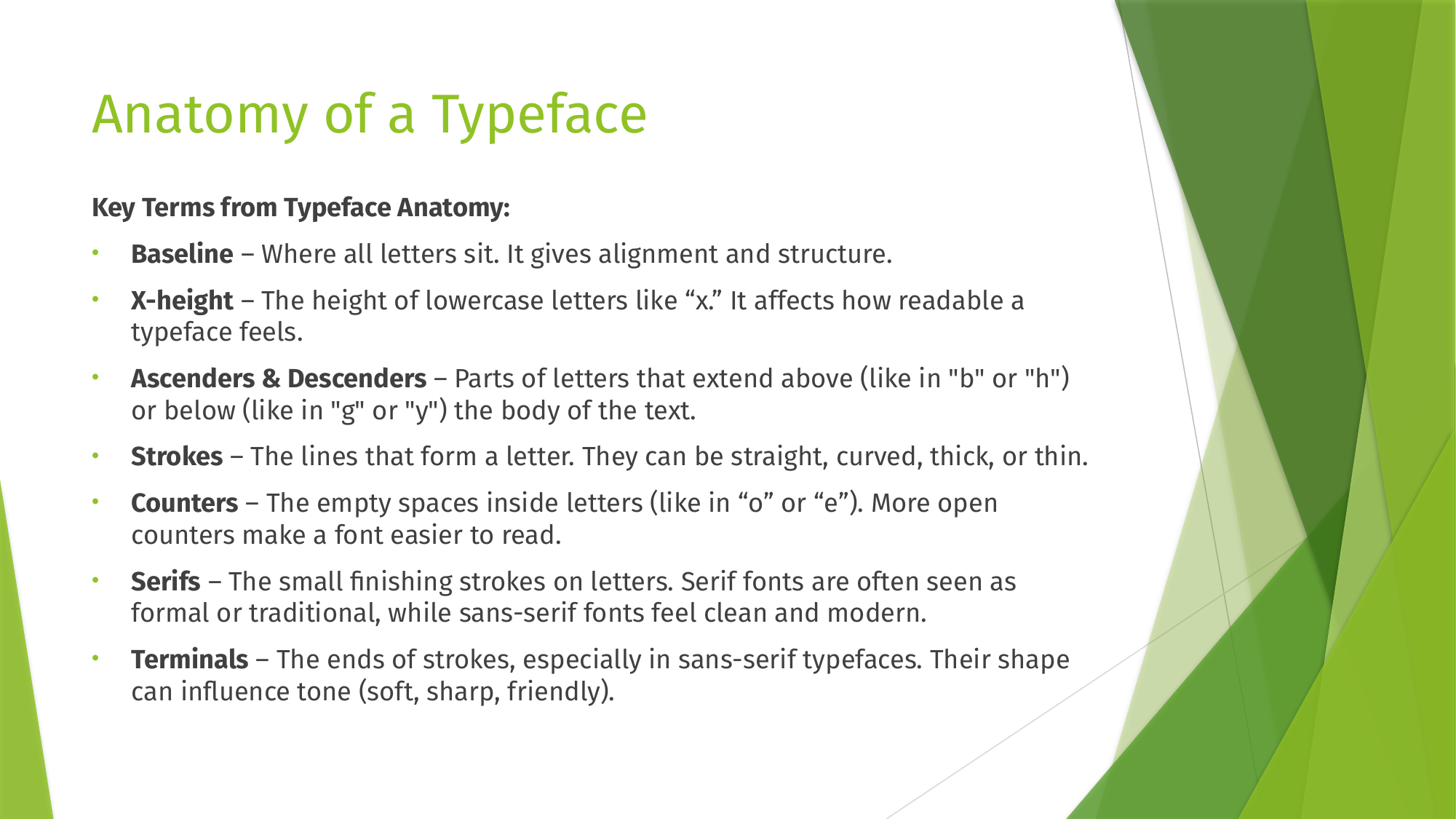

# Anatomy of a Typeface
Key Terms from Typeface Anatomy:
Baseline – Where all letters sit. It gives alignment and structure.
X-height – The height of lowercase letters like “x.” It affects how readable a typeface feels.
Ascenders & Descenders – Parts of letters that extend above (like in "b" or "h") or below (like in "g" or "y") the body of the text.
Strokes – The lines that form a letter. They can be straight, curved, thick, or thin.
Counters – The empty spaces inside letters (like in “o” or “e”). More open counters make a font easier to read.
Serifs – The small finishing strokes on letters. Serif fonts are often seen as formal or traditional, while sans-serif fonts feel clean and modern.
Terminals – The ends of strokes, especially in sans-serif typefaces. Their shape can influence tone (soft, sharp, friendly).